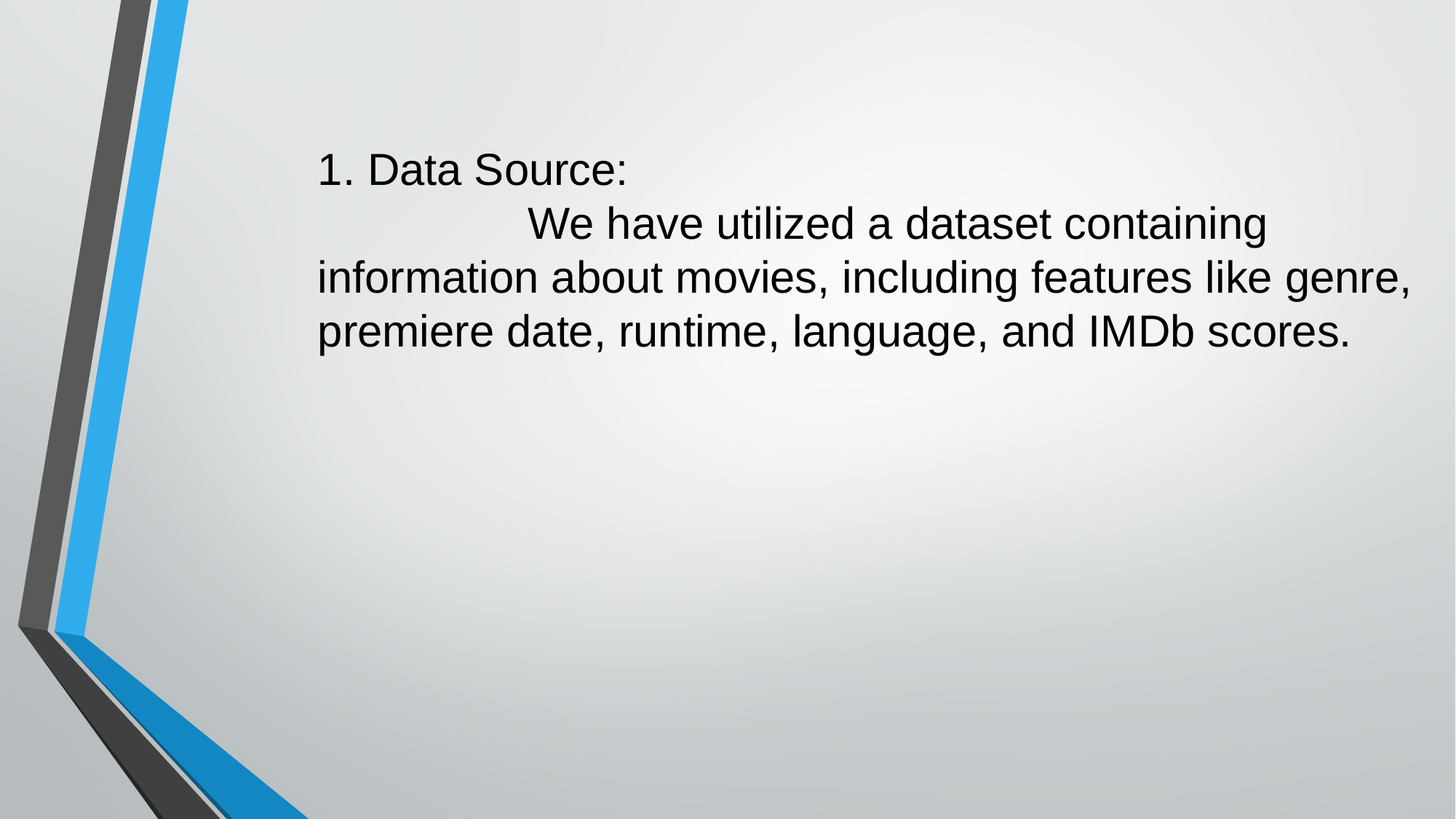

# 1. Data Source: We have utilized a dataset containing information about movies, including features like genre, premiere date, runtime, language, and IMDb scores.